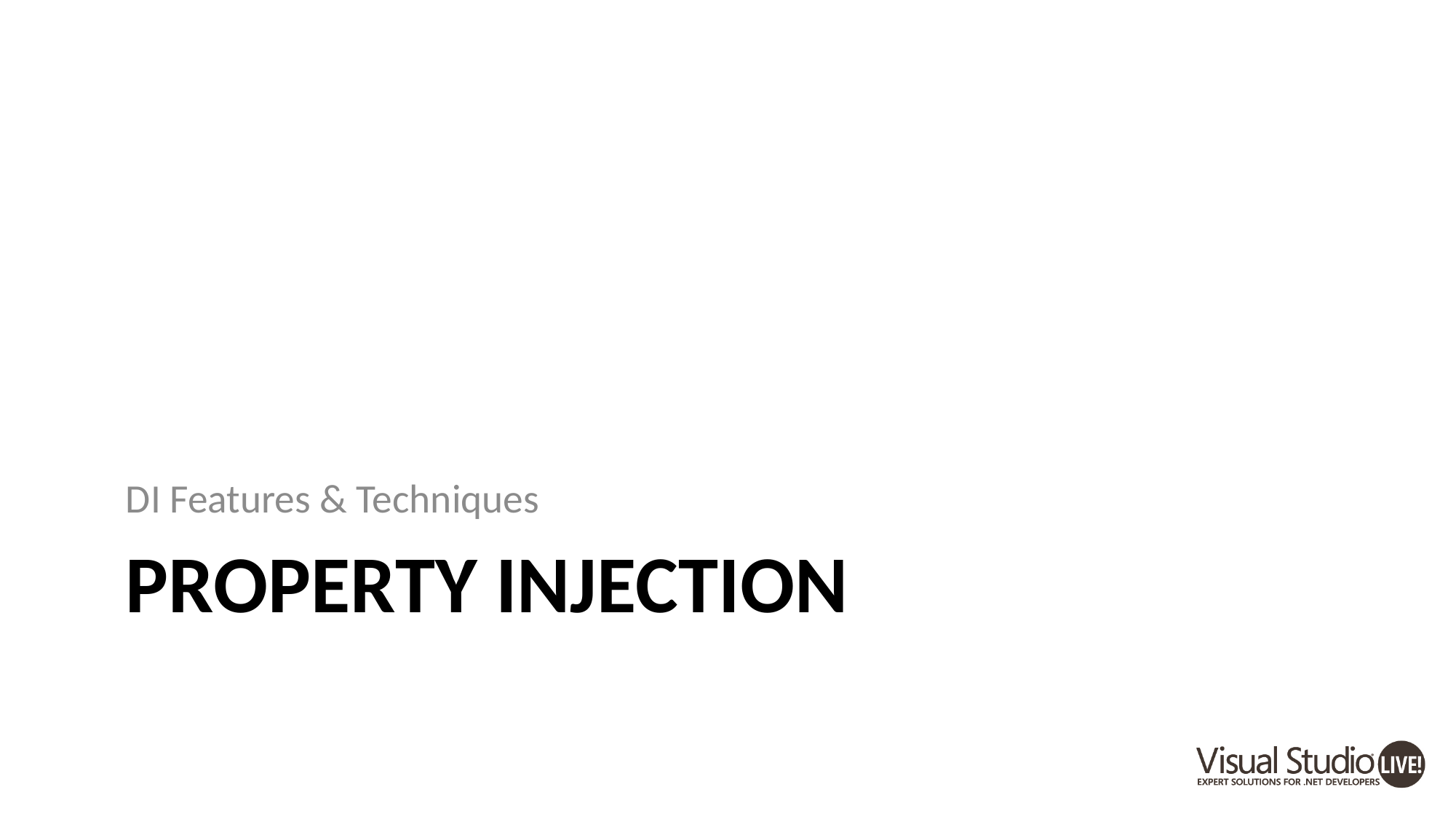

DI Features & Techniques
# Property injection